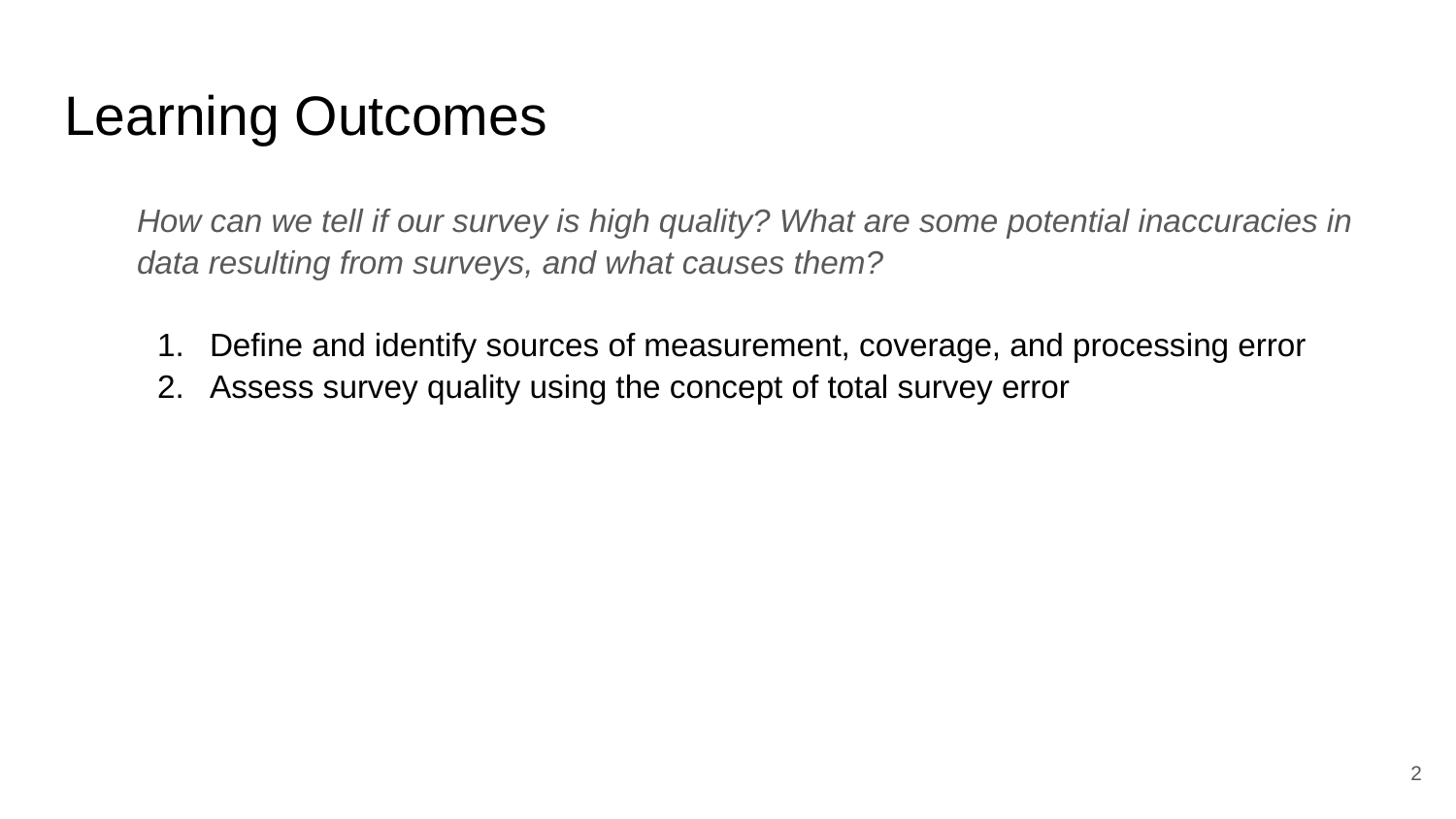

# Learning Outcomes
How can we tell if our survey is high quality? What are some potential inaccuracies in data resulting from surveys, and what causes them?

Define and identify sources of measurement, coverage, and processing error
Assess survey quality using the concept of total survey error
2